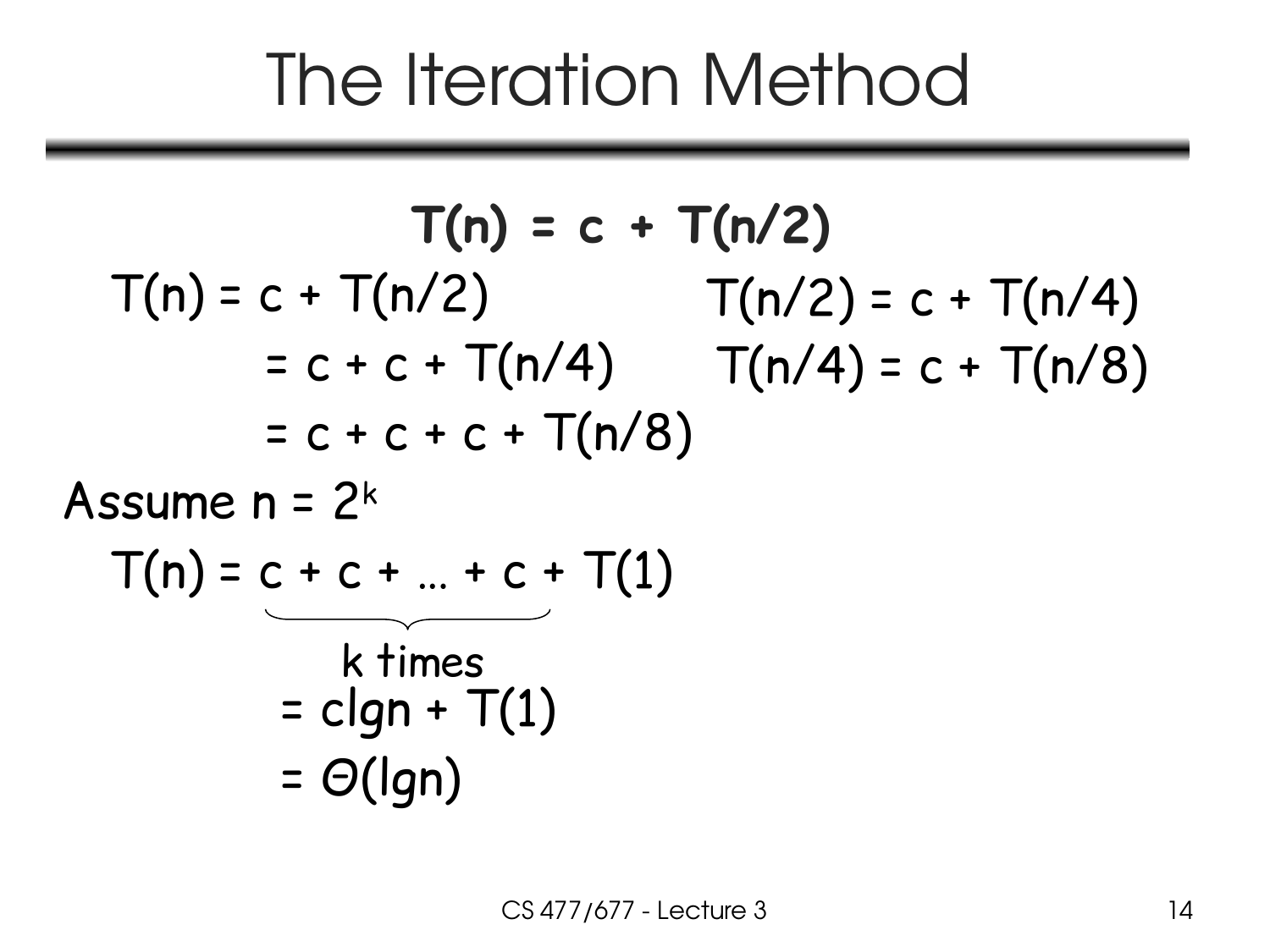

# The Iteration Method
T(n) = c + T(n/2)
	T(n) = c + T(n/2)
		  = c + c + T(n/4)
		  = c + c + c + T(n/8)
Assume n = 2k
	T(n) = c + c + … + c + T(1)

		   = clgn + T(1)
		   = Θ(lgn)
T(n/2) = c + T(n/4)
T(n/4) = c + T(n/8)

k times
CS 477/677 - Lecture 3
14